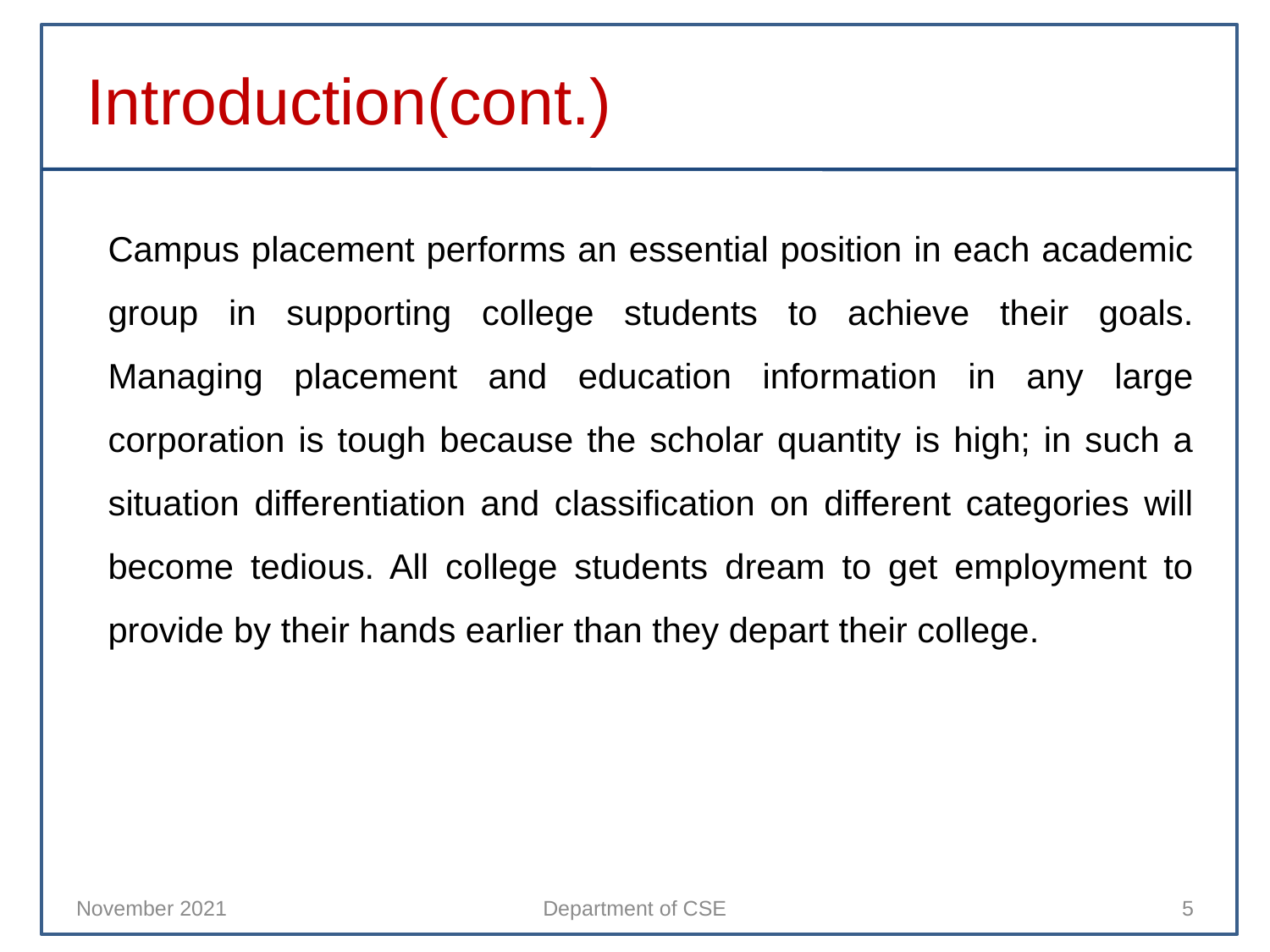

Introduction(cont.)
Campus placement performs an essential position in each academic group in supporting college students to achieve their goals. Managing placement and education information in any large corporation is tough because the scholar quantity is high; in such a situation differentiation and classification on different categories will become tedious. All college students dream to get employment to provide by their hands earlier than they depart their college.

November 2021
Department of CSE
5